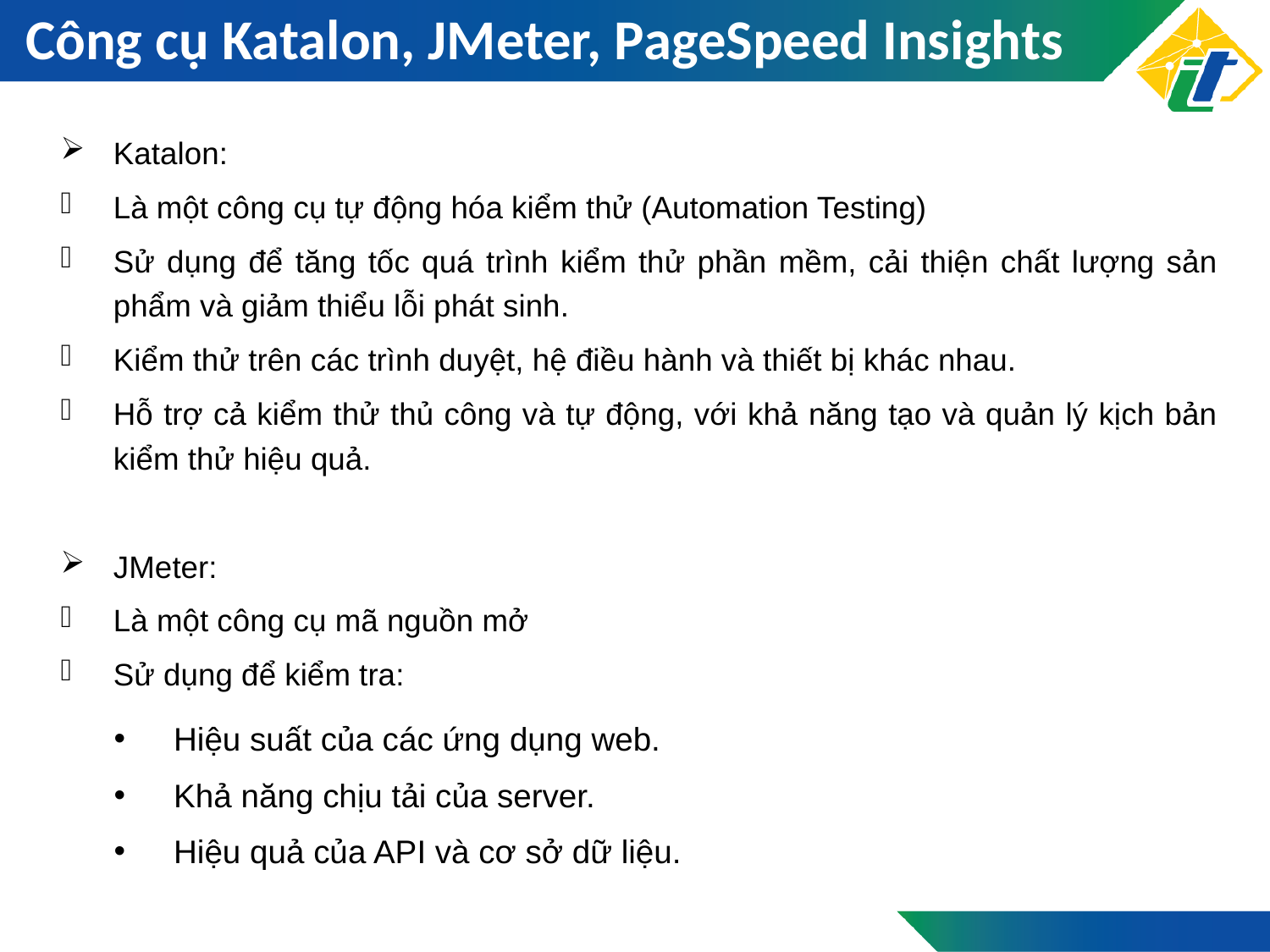

# Công cụ Katalon, JMeter, PageSpeed Insights
Katalon:
Là một công cụ tự động hóa kiểm thử (Automation Testing)
Sử dụng để tăng tốc quá trình kiểm thử phần mềm, cải thiện chất lượng sản phẩm và giảm thiểu lỗi phát sinh.
Kiểm thử trên các trình duyệt, hệ điều hành và thiết bị khác nhau.
Hỗ trợ cả kiểm thử thủ công và tự động, với khả năng tạo và quản lý kịch bản kiểm thử hiệu quả.

JMeter:
Là một công cụ mã nguồn mở
Sử dụng để kiểm tra:
Hiệu suất của các ứng dụng web.
Khả năng chịu tải của server.
Hiệu quả của API và cơ sở dữ liệu.